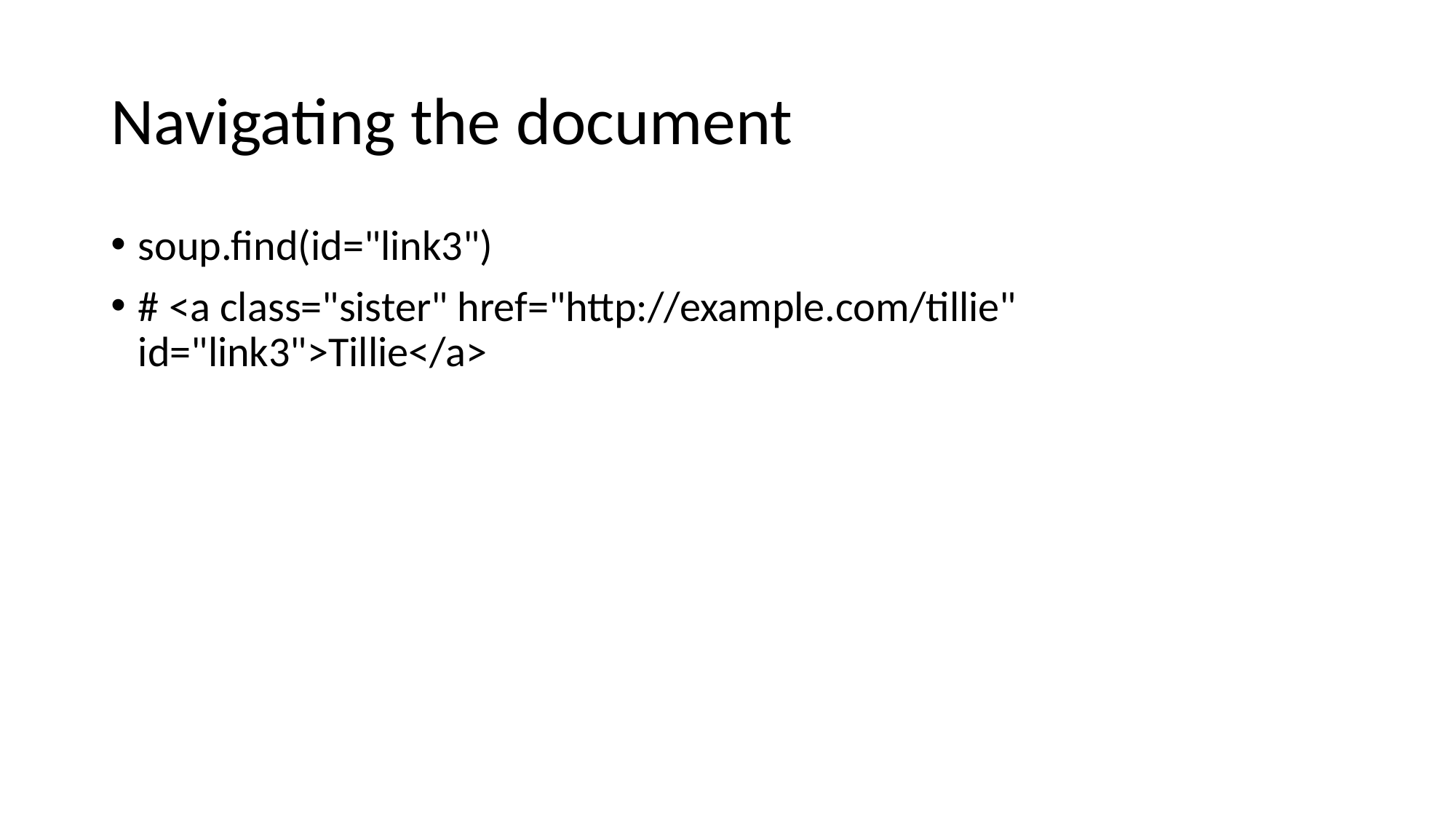

# Navigating the document
soup.find(id="link3")
# <a class="sister" href="http://example.com/tillie" id="link3">Tillie</a>